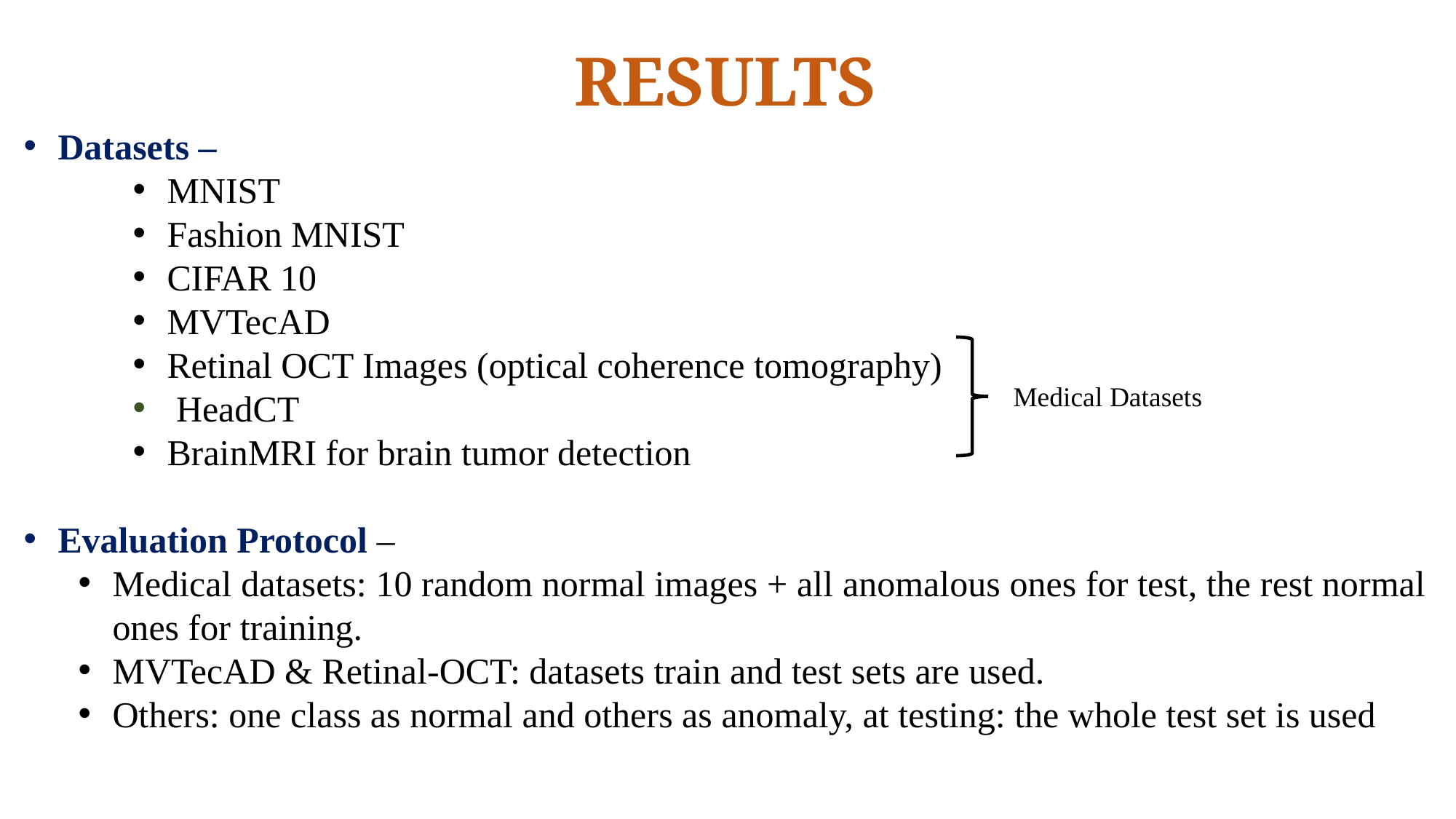

# RESULTS
Datasets –
MNIST
Fashion MNIST
CIFAR 10
MVTecAD
Retinal OCT Images (optical coherence tomography)
 HeadCT
BrainMRI for brain tumor detection

Evaluation Protocol –
Medical datasets: 10 random normal images + all anomalous ones for test, the rest normal ones for training.
MVTecAD & Retinal-OCT: datasets train and test sets are used.
Others: one class as normal and others as anomaly, at testing: the whole test set is used

Medical Datasets